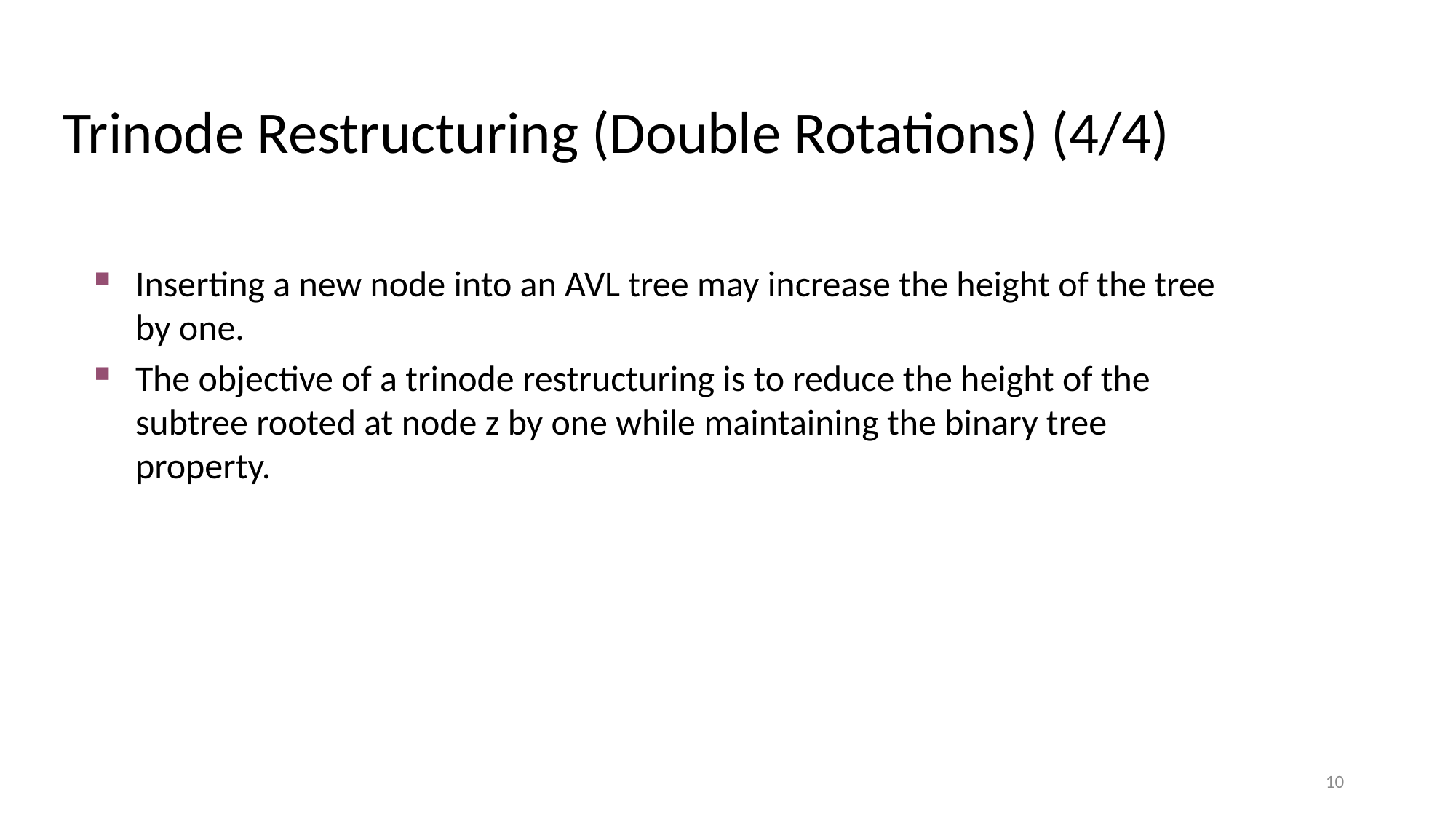

# Trinode Restructuring (Double Rotations) (4/4)
Inserting a new node into an AVL tree may increase the height of the tree by one.
The objective of a trinode restructuring is to reduce the height of the subtree rooted at node z by one while maintaining the binary tree property.
10